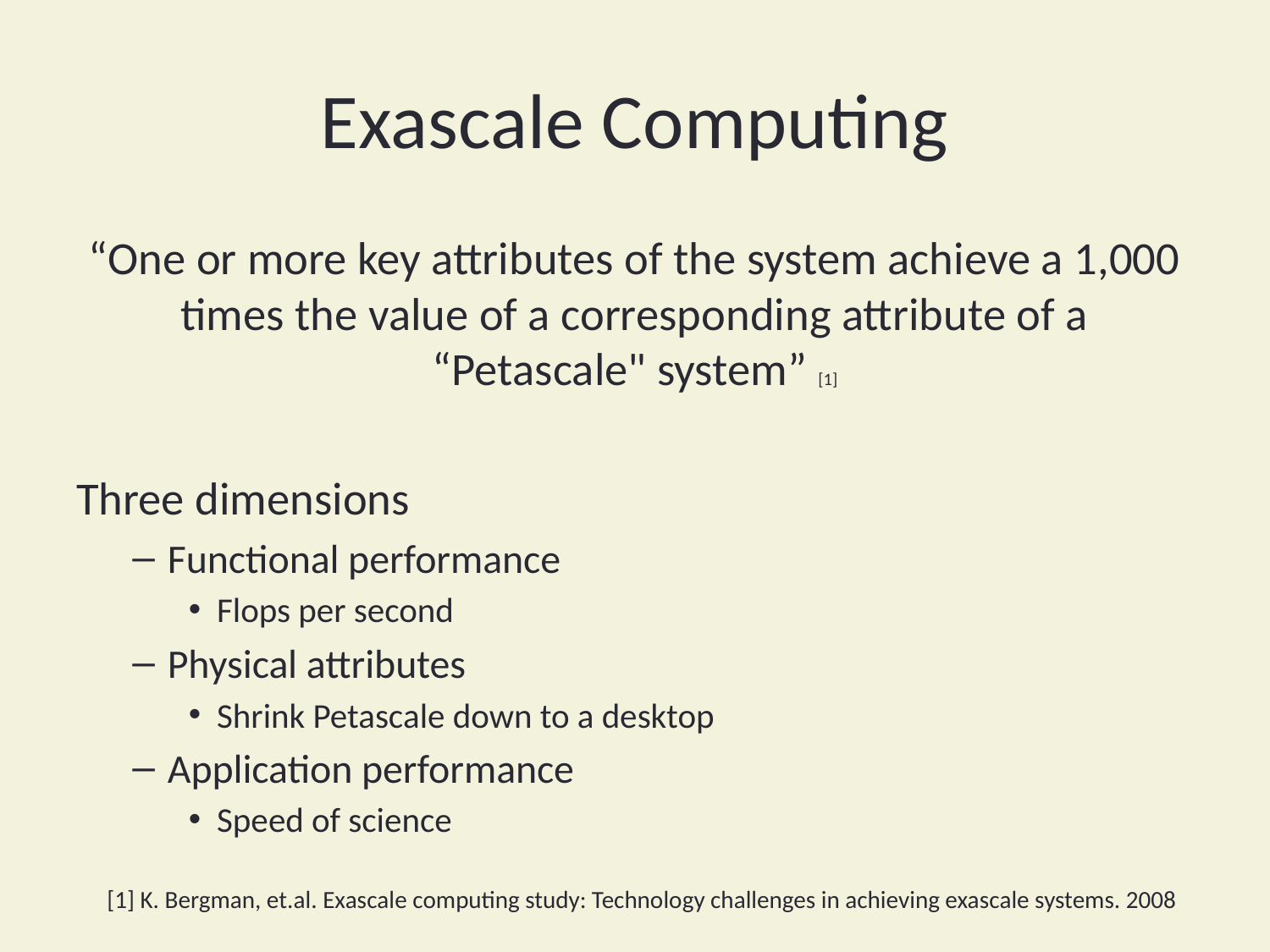

# Exascale Computing
“One or more key attributes of the system achieve a 1,000 times the value of a corresponding attribute of a “Petascale" system” [1]

Three dimensions
Functional performance
Flops per second
Physical attributes
Shrink Petascale down to a desktop
Application performance
Speed of science
[1] K. Bergman, et.al. Exascale computing study: Technology challenges in achieving exascale systems. 2008